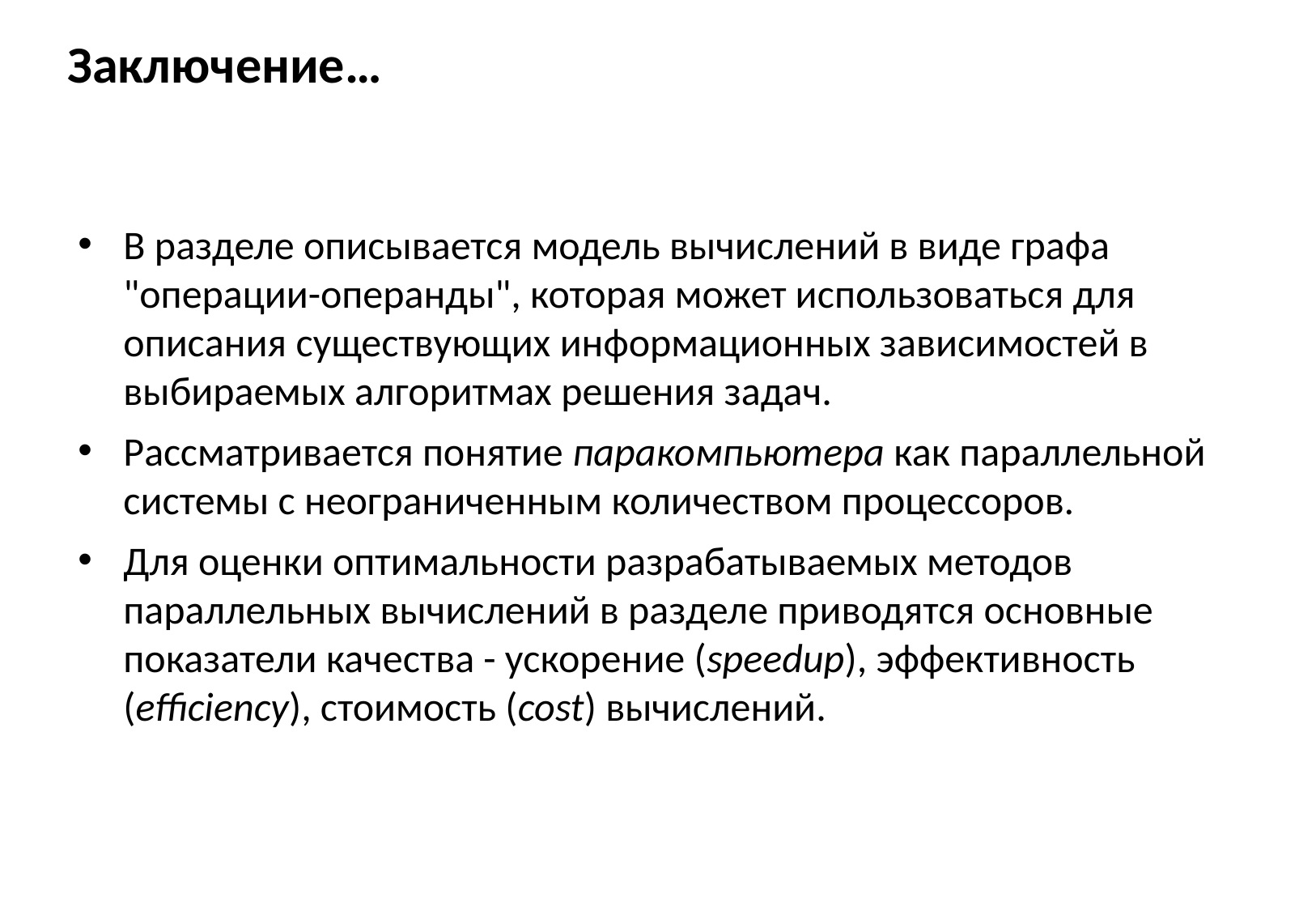

# Заключение…
В разделе описывается модель вычислений в виде графа "операции-операнды", которая может использоваться для описания существующих информационных зависимостей в выбираемых алгоритмах решения задач.
Рассматривается понятие паракомпьютера как параллельной системы с неограниченным количеством процессоров.
Для оценки оптимальности разрабатываемых методов параллельных вычислений в разделе приводятся основные показатели качества - ускорение (speedup), эффективность (efficiency), стоимость (cost) вычислений.